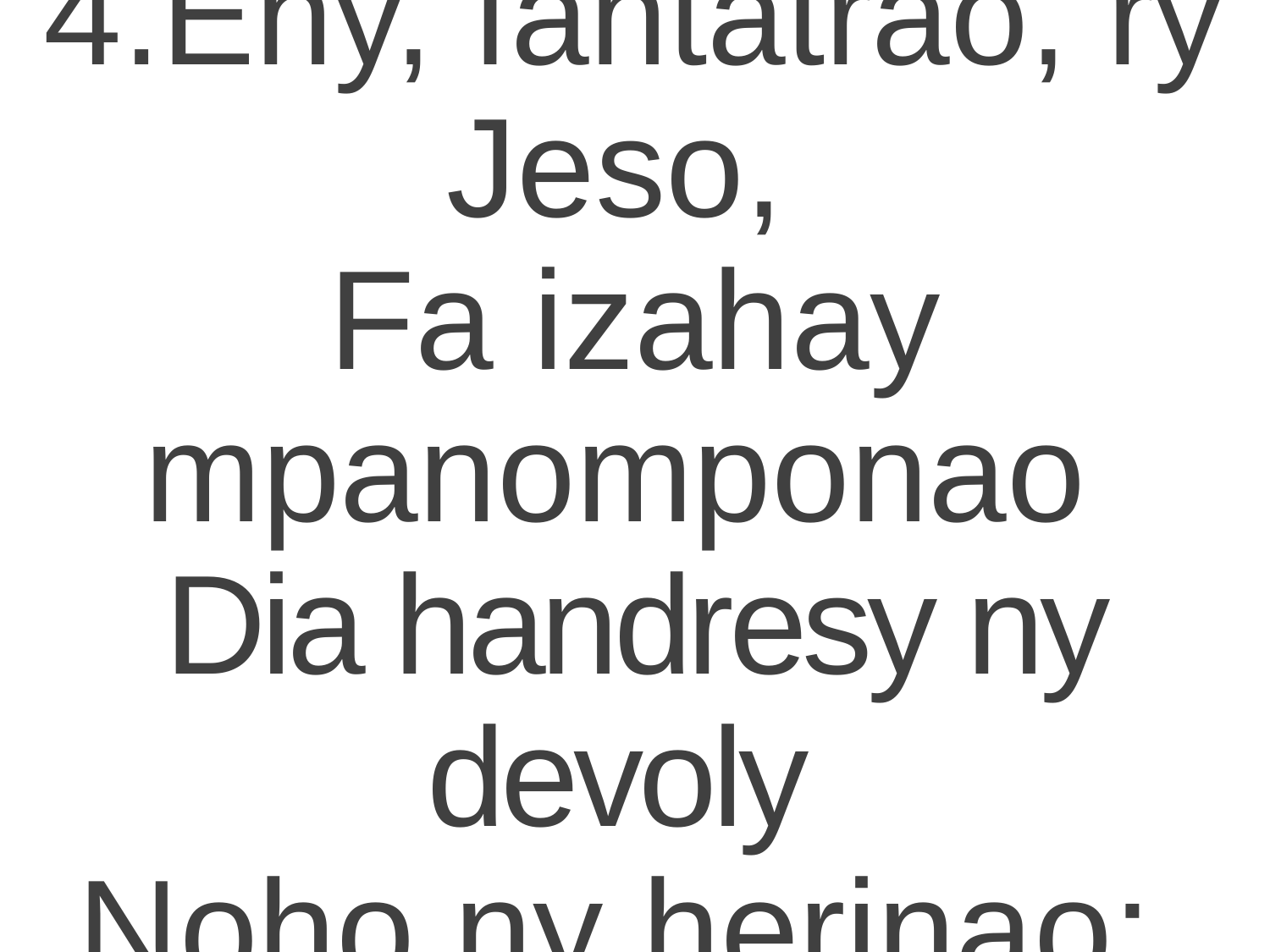

4.Eny, fantatrao, ry Jeso,
Fa izahay mpanomponao
Dia handresy ny devoly
Noho ny herinao;